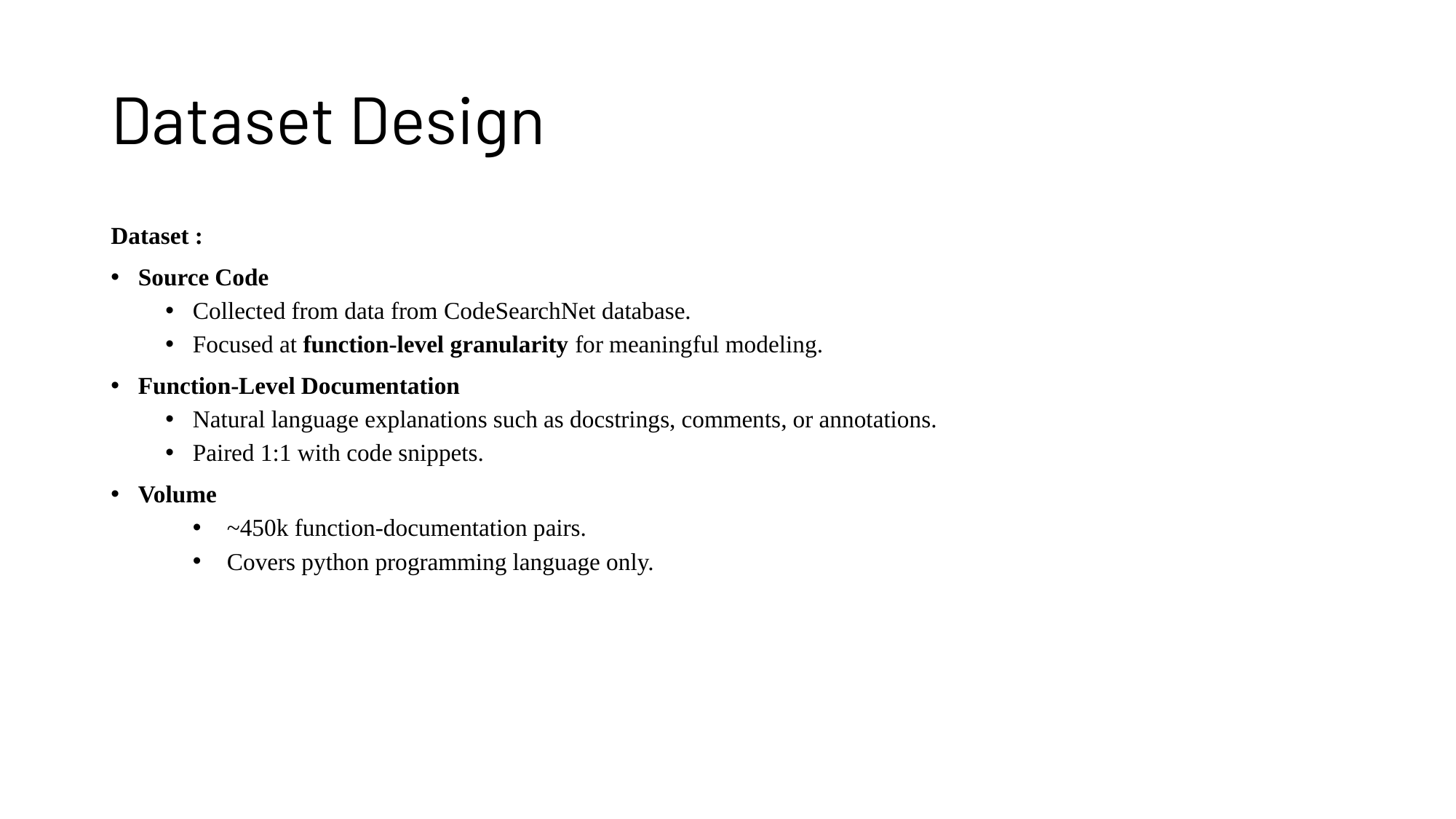

# Dataset Design
Dataset :
Source Code
Collected from data from CodeSearchNet database.
Focused at function-level granularity for meaningful modeling.
Function-Level Documentation
Natural language explanations such as docstrings, comments, or annotations.
Paired 1:1 with code snippets.
Volume
~450k function-documentation pairs.
Covers python programming language only.